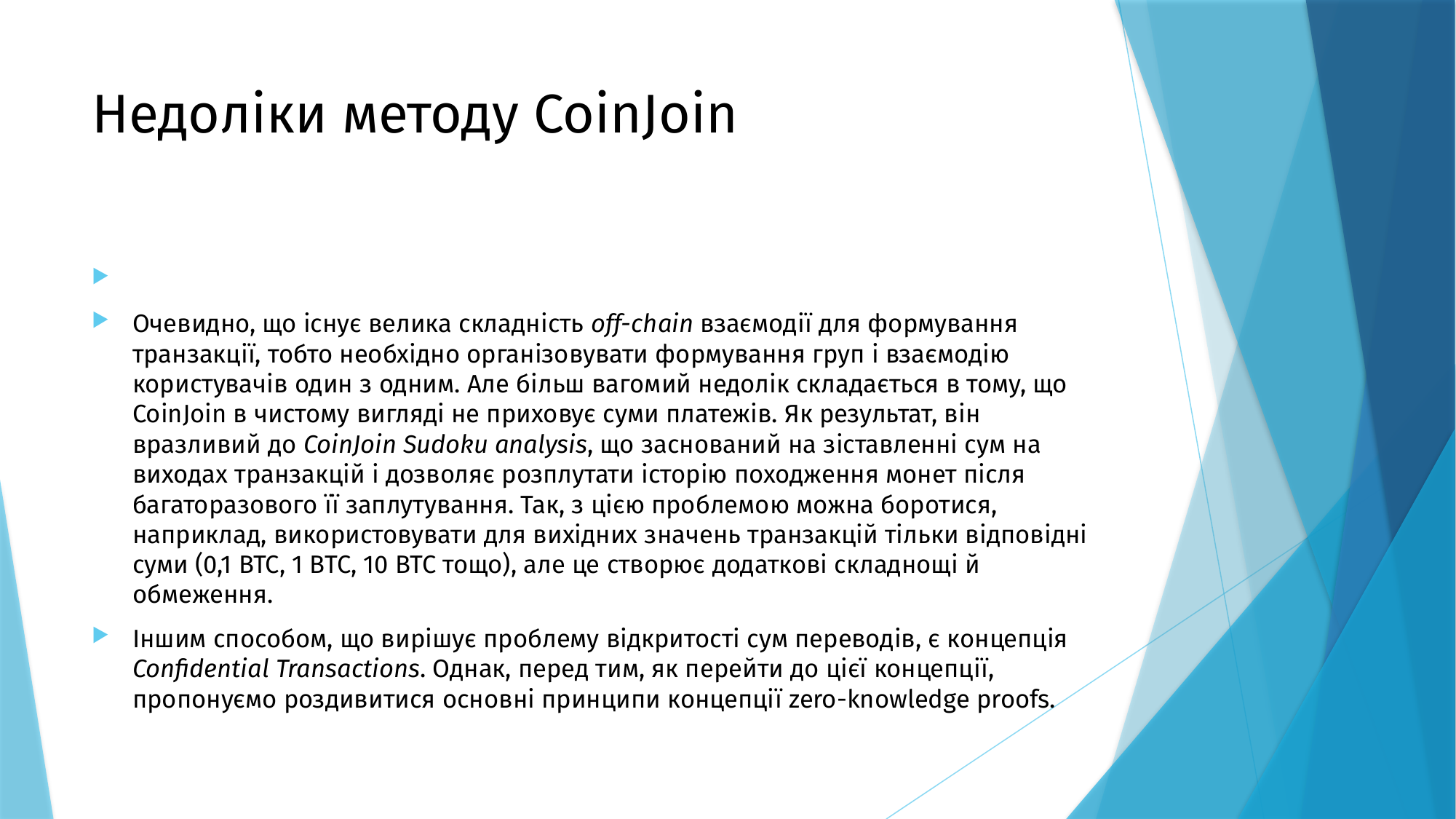

# Недоліки методу CoinJoin

Очевидно, що існує велика складність off-chain взаємодії для формування транзакції, тобто необхідно організовувати формування груп і взаємодію користувачів один з одним. Але більш вагомий недолік складається в тому, що CoinJoin в чистому вигляді не приховує суми платежів. Як результат, він вразливий до CoinJoin Sudoku analysis, що заснований на зіставленні сум на виходах транзакцій і дозволяє розплутати історію походження монет після багаторазового її заплутування. Так, з цією проблемою можна боротися, наприклад, використовувати для вихідних значень транзакцій тільки відповідні суми (0,1 BTC, 1 BTC, 10 BTC тощо), але це створює додаткові складнощі й обмеження.
Іншим способом, що вирішує проблему відкритості сум переводів, є концепція Confidential Transactions. Однак, перед тим, як перейти до цієї концепції, пропонуємо роздивитися основні принципи концепції zero-knowledge proofs.